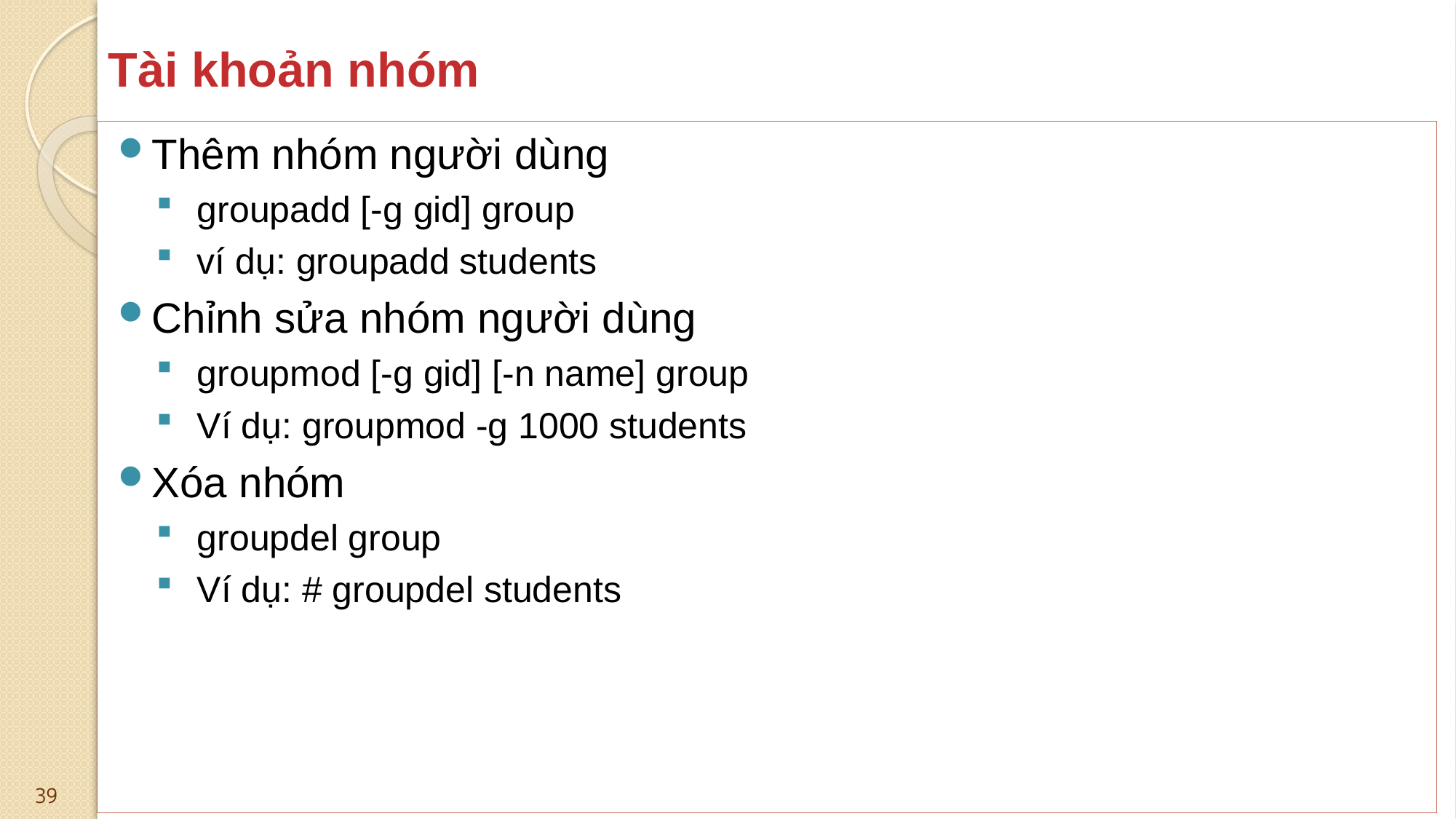

# Tài khoản nhóm
Thêm nhóm người dùng
groupadd [-g gid] group
ví dụ: groupadd students
Chỉnh sửa nhóm người dùng
groupmod [-g gid] [-n name] group
Ví dụ: groupmod -g 1000 students
Xóa nhóm
groupdel group
Ví dụ: # groupdel students
39